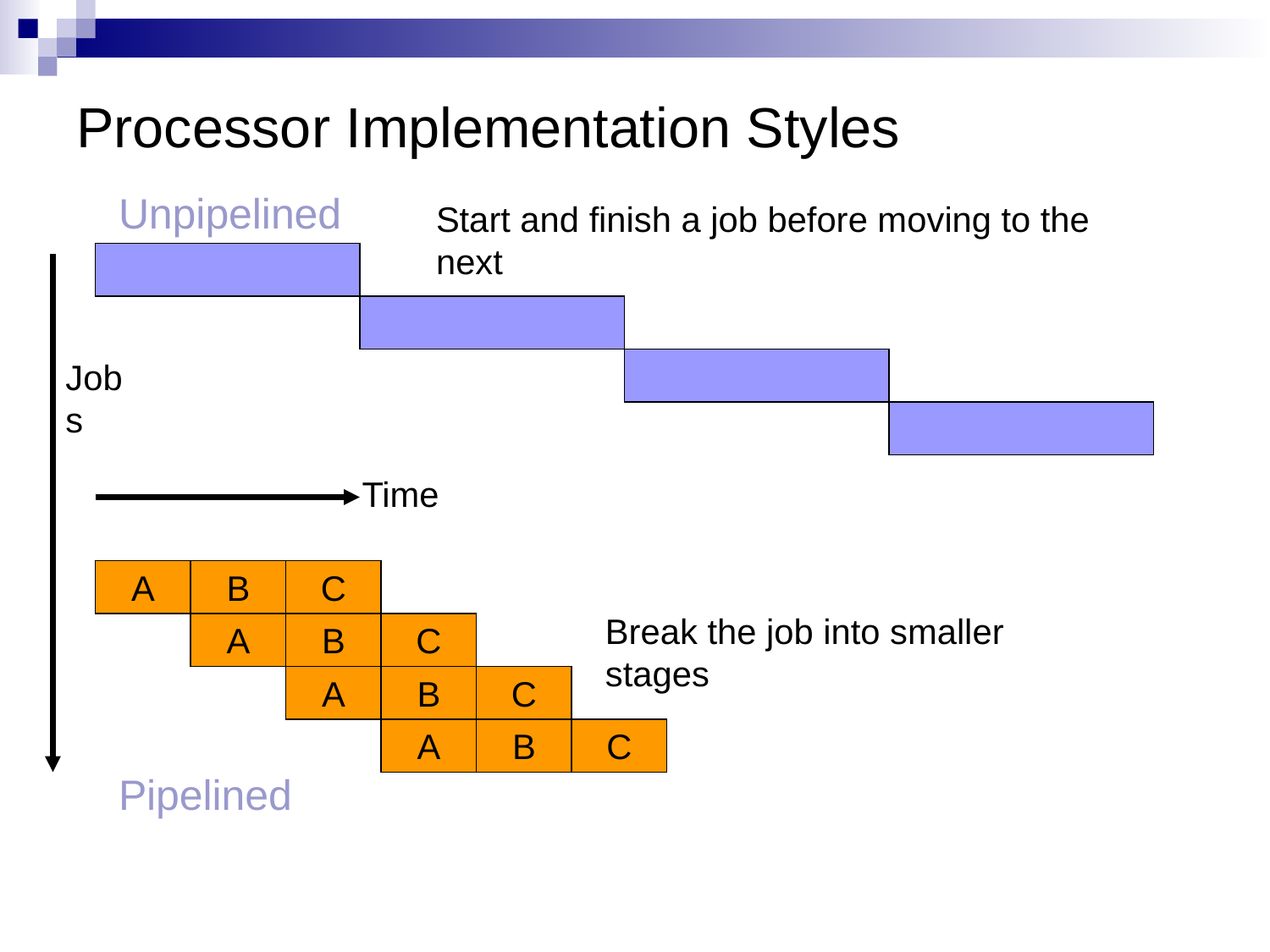

Processor Implementation Styles
Unpipelined
Start and finish a job before moving to the next

Jobs

Time
A
B
C
Break the job into smaller stages
A
B
C
A
B
C
A
B
C
Pipelined